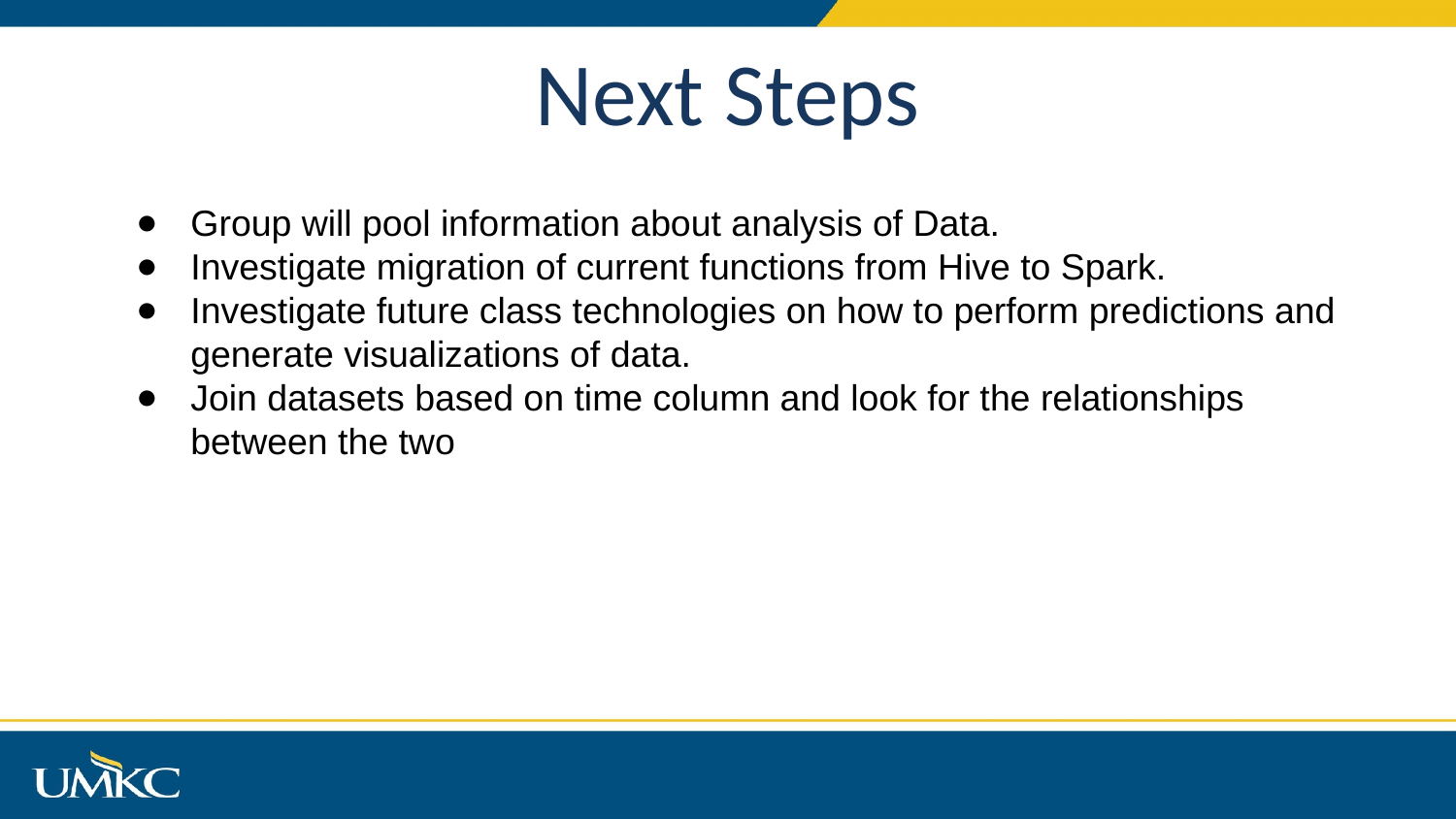

Next Steps
Group will pool information about analysis of Data.
Investigate migration of current functions from Hive to Spark.
Investigate future class technologies on how to perform predictions and generate visualizations of data.
Join datasets based on time column and look for the relationships between the two